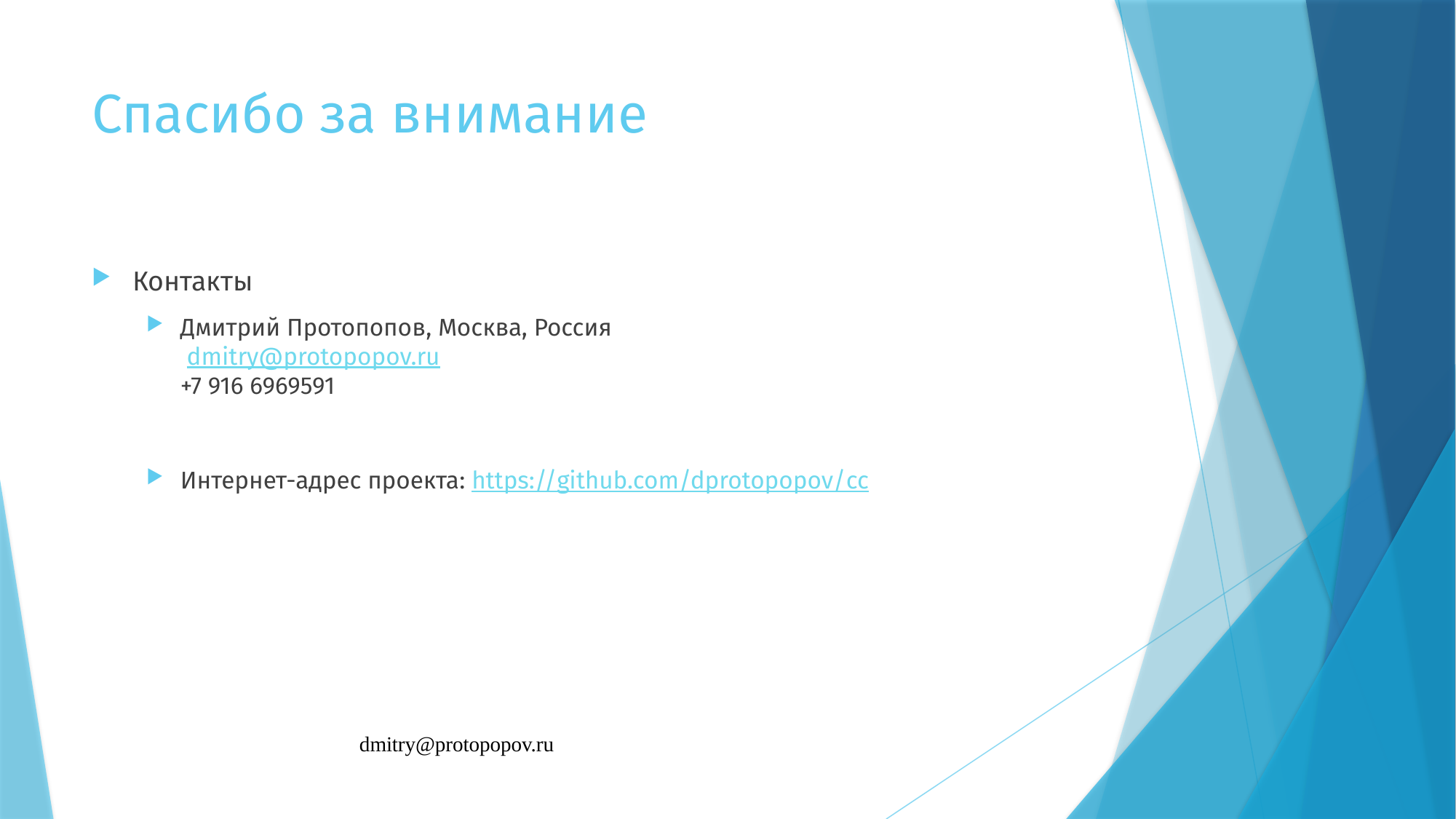

# Спасибо за внимание
Контакты
Дмитрий Протопопов, Москва, Россия
 dmitry@protopopov.ru
+7 916 6969591

Интернет-адрес проекта: https://github.com/dprotopopov/сс

dmitry@protopopov.ru